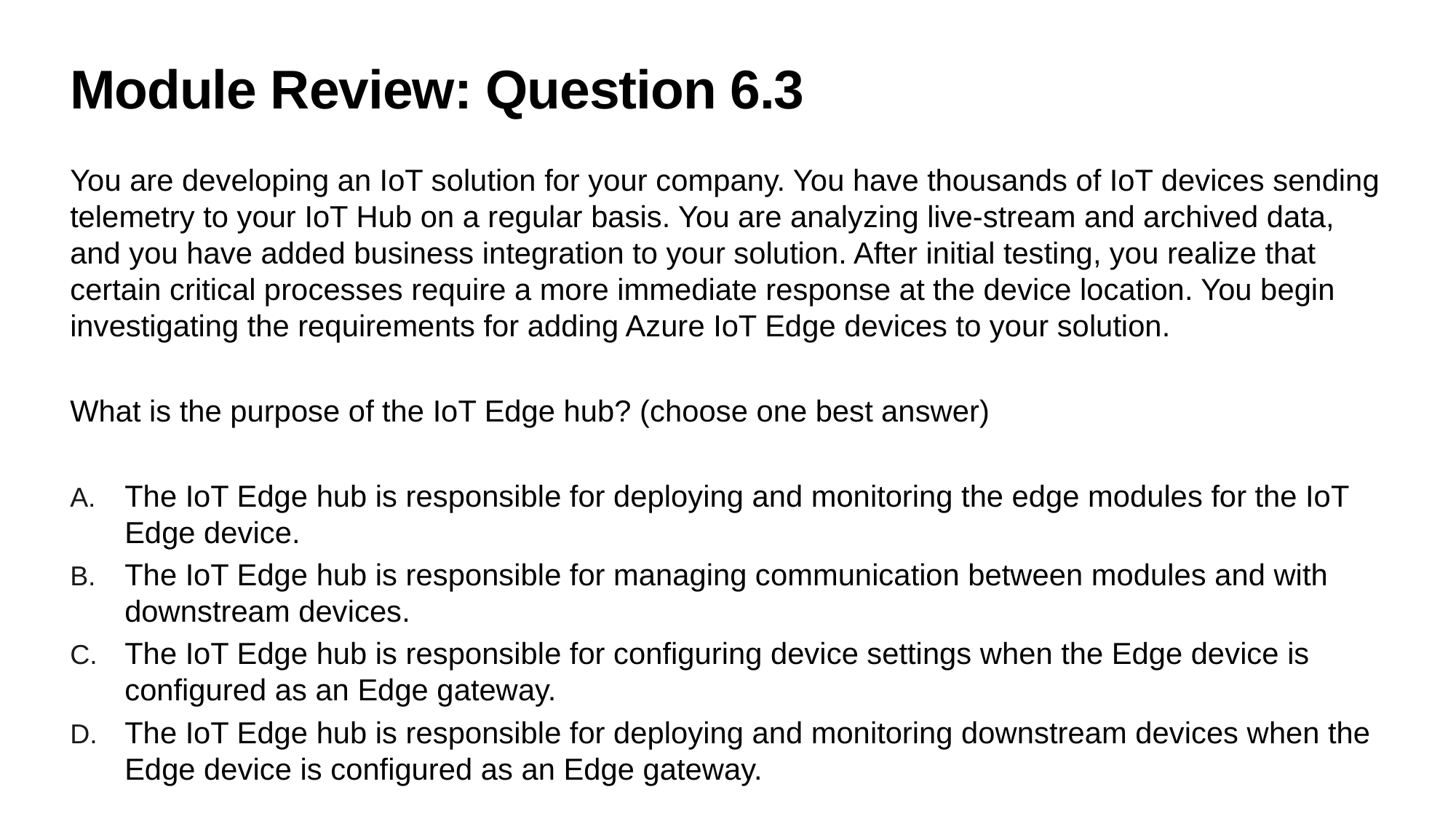

# Module Review: Question 6.3
You are developing an IoT solution for your company. You have thousands of IoT devices sending telemetry to your IoT Hub on a regular basis. You are analyzing live-stream and archived data, and you have added business integration to your solution. After initial testing, you realize that certain critical processes require a more immediate response at the device location. You begin investigating the requirements for adding Azure IoT Edge devices to your solution.

What is the purpose of the IoT Edge hub? (choose one best answer)

The IoT Edge hub is responsible for deploying and monitoring the edge modules for the IoT Edge device.
The IoT Edge hub is responsible for managing communication between modules and with downstream devices.
The IoT Edge hub is responsible for configuring device settings when the Edge device is configured as an Edge gateway.
The IoT Edge hub is responsible for deploying and monitoring downstream devices when the Edge device is configured as an Edge gateway.